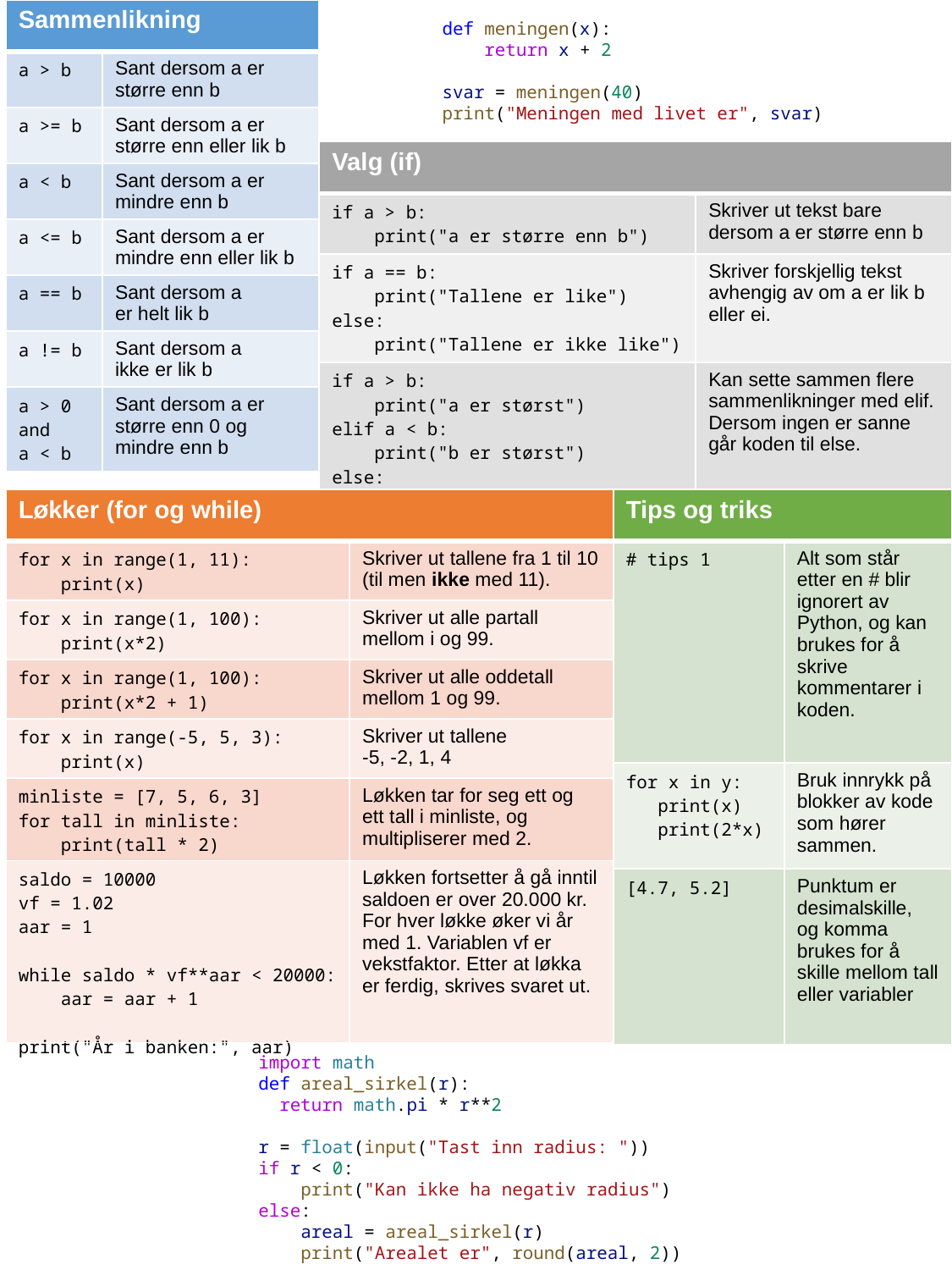

| Sammenlikning |  |
| --- | --- |
| a > b | Sant dersom a er større enn b |
| a >= b | Sant dersom a er større enn eller lik b |
| a < b | Sant dersom a er mindre enn b |
| a <= b | Sant dersom a er mindre enn eller lik b |
| a == b | Sant dersom a er helt lik b |
| a != b | Sant dersom a ikke er lik b |
| a > 0 and a < b | Sant dersom a er større enn 0 og mindre enn b |
def meningen(x):
    return x + 2

svar = meningen(40)
print("Meningen med livet er", svar)
| Valg (if) |  |
| --- | --- |
| if a > b: print("a er større enn b") | Skriver ut tekst bare dersom a er større enn b |
| if a == b: print("Tallene er like") else: print("Tallene er ikke like") | Skriver forskjellig tekst avhengig av om a er lik b eller ei. |
| if a > b: print("a er størst") elif a < b: print("b er størst") else: print("a og b er like") | Kan sette sammen flere sammenlikninger med elif. Dersom ingen er sanne går koden til else. |
| Løkker (for og while) |  |
| --- | --- |
| for x in range(1, 11): print(x) | Skriver ut tallene fra 1 til 10 (til men ikke med 11). |
| for x in range(1, 100): print(x\*2) | Skriver ut alle partall mellom i og 99. |
| for x in range(1, 100): print(x\*2 + 1) | Skriver ut alle oddetall mellom 1 og 99. |
| for x in range(-5, 5, 3): print(x) | Skriver ut tallene -5, -2, 1, 4 |
| minliste = [7, 5, 6, 3] for tall in minliste: print(tall \* 2) | Løkken tar for seg ett og ett tall i minliste, og multipliserer med 2. |
| saldo = 10000 vf = 1.02 aar = 1 while saldo \* vf\*\*aar < 20000: aar = aar + 1 print("År i banken:", aar) | Løkken fortsetter å gå inntil saldoen er over 20.000 kr. For hver løkke øker vi år med 1. Variablen vf er vekstfaktor. Etter at løkka er ferdig, skrives svaret ut. |
| Tips og triks |  |
| --- | --- |
| # tips 1 | Alt som står etter en # blir ignorert av Python, og kan brukes for å skrive kommentarer i koden. |
| for x in y: print(x) print(2\*x) | Bruk innrykk på blokker av kode som hører sammen. |
| [4.7, 5.2] | Punktum er desimalskille, og komma brukes for å skille mellom tall eller variabler |
import math
def areal_sirkel(r):
  return math.pi * r**2
r = float(input("Tast inn radius: "))
if r < 0:
    print("Kan ikke ha negativ radius")
else:
    areal = areal_sirkel(r)
    print("Arealet er", round(areal, 2))